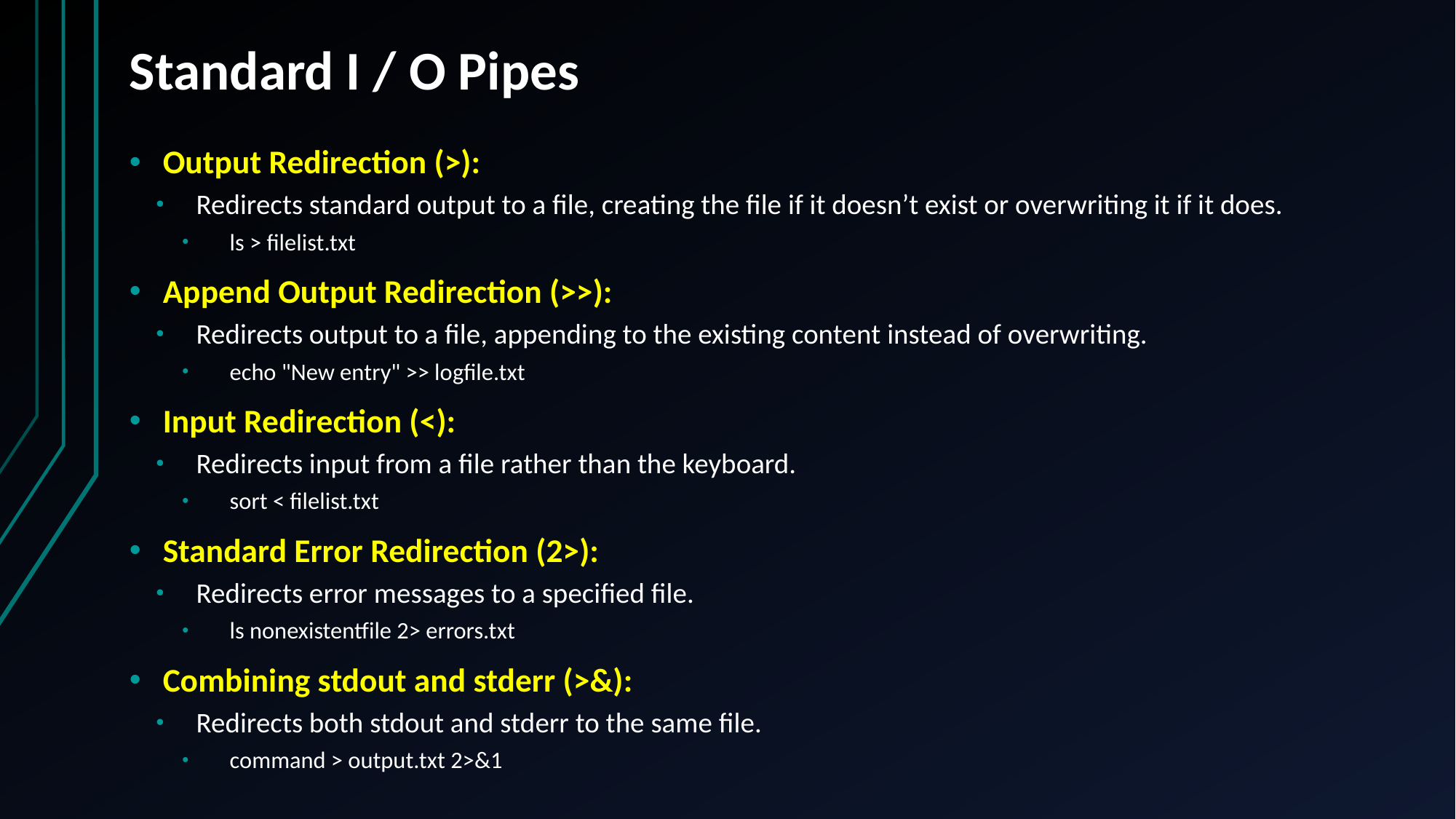

# Standard I / O Pipes
Output Redirection (>):
Redirects standard output to a file, creating the file if it doesn’t exist or overwriting it if it does.
ls > filelist.txt
Append Output Redirection (>>):
Redirects output to a file, appending to the existing content instead of overwriting.
echo "New entry" >> logfile.txt
Input Redirection (<):
Redirects input from a file rather than the keyboard.
sort < filelist.txt
Standard Error Redirection (2>):
Redirects error messages to a specified file.
ls nonexistentfile 2> errors.txt
Combining stdout and stderr (>&):
Redirects both stdout and stderr to the same file.
command > output.txt 2>&1